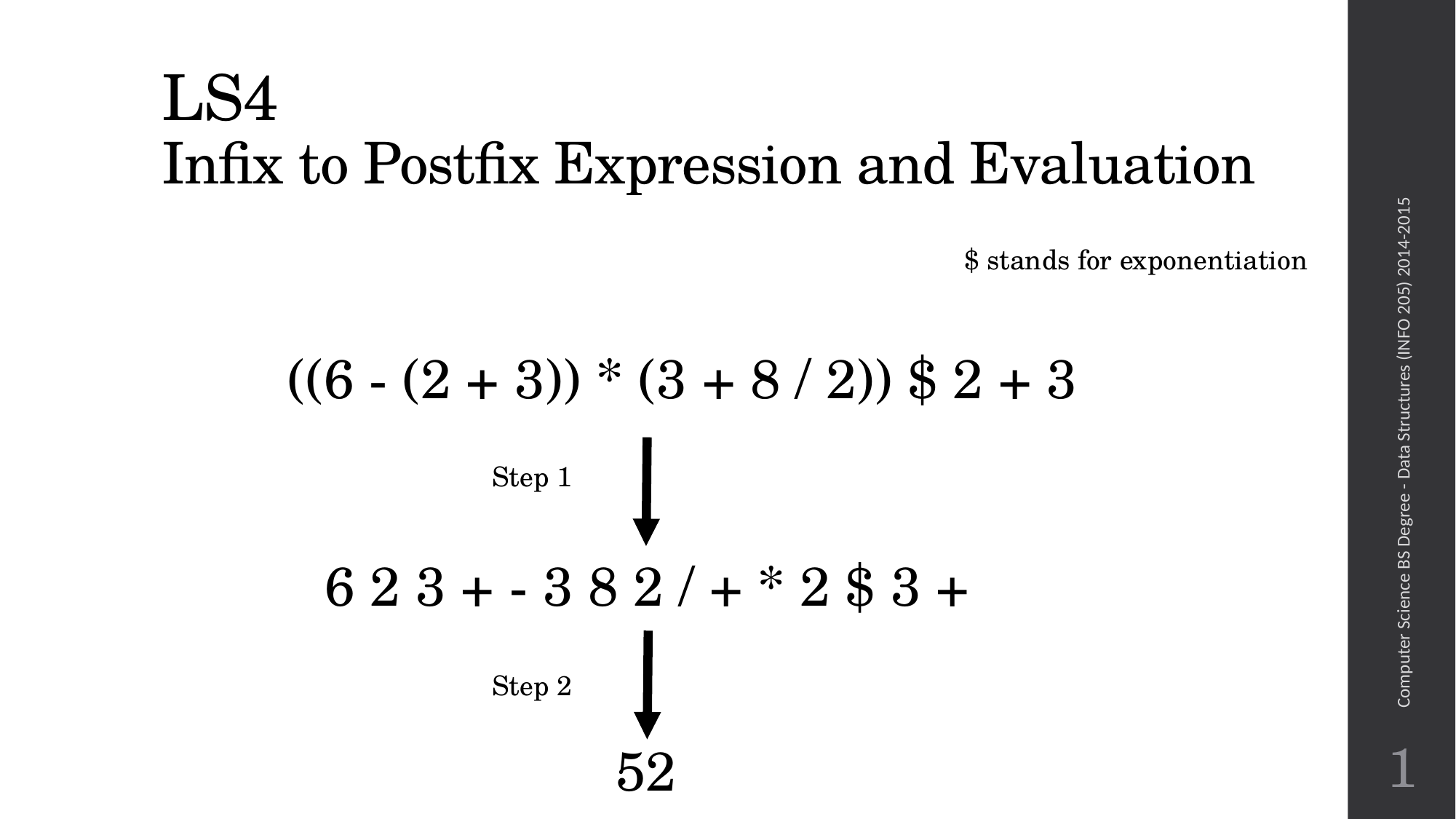

# LS4 Infix to Postfix Expression and Evaluation
$ stands for exponentiation
((6 - (2 + 3)) * (3 + 8 / 2)) $ 2 + 3
Computer Science BS Degree - Data Structures (INFO 205) 2014-2015
Step 1
6 2 3 + - 3 8 2 / + * 2 $ 3 +
Step 2
52
1